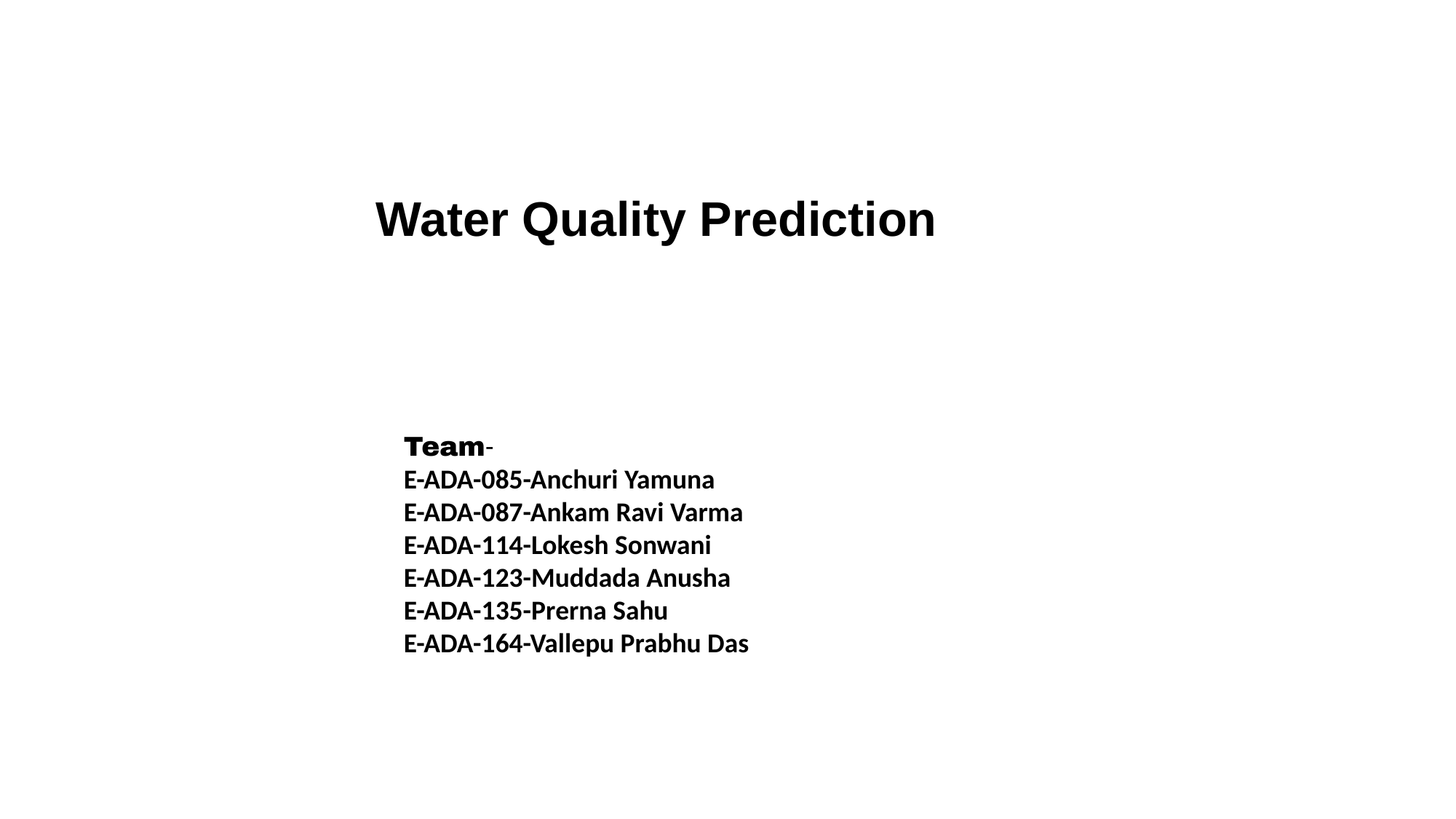

Water Quality Prediction
Team-
E-ADA-085-Anchuri Yamuna
E-ADA-087-Ankam Ravi Varma
E-ADA-114-Lokesh Sonwani
E-ADA-123-Muddada Anusha
E-ADA-135-Prerna Sahu
E-ADA-164-Vallepu Prabhu Das